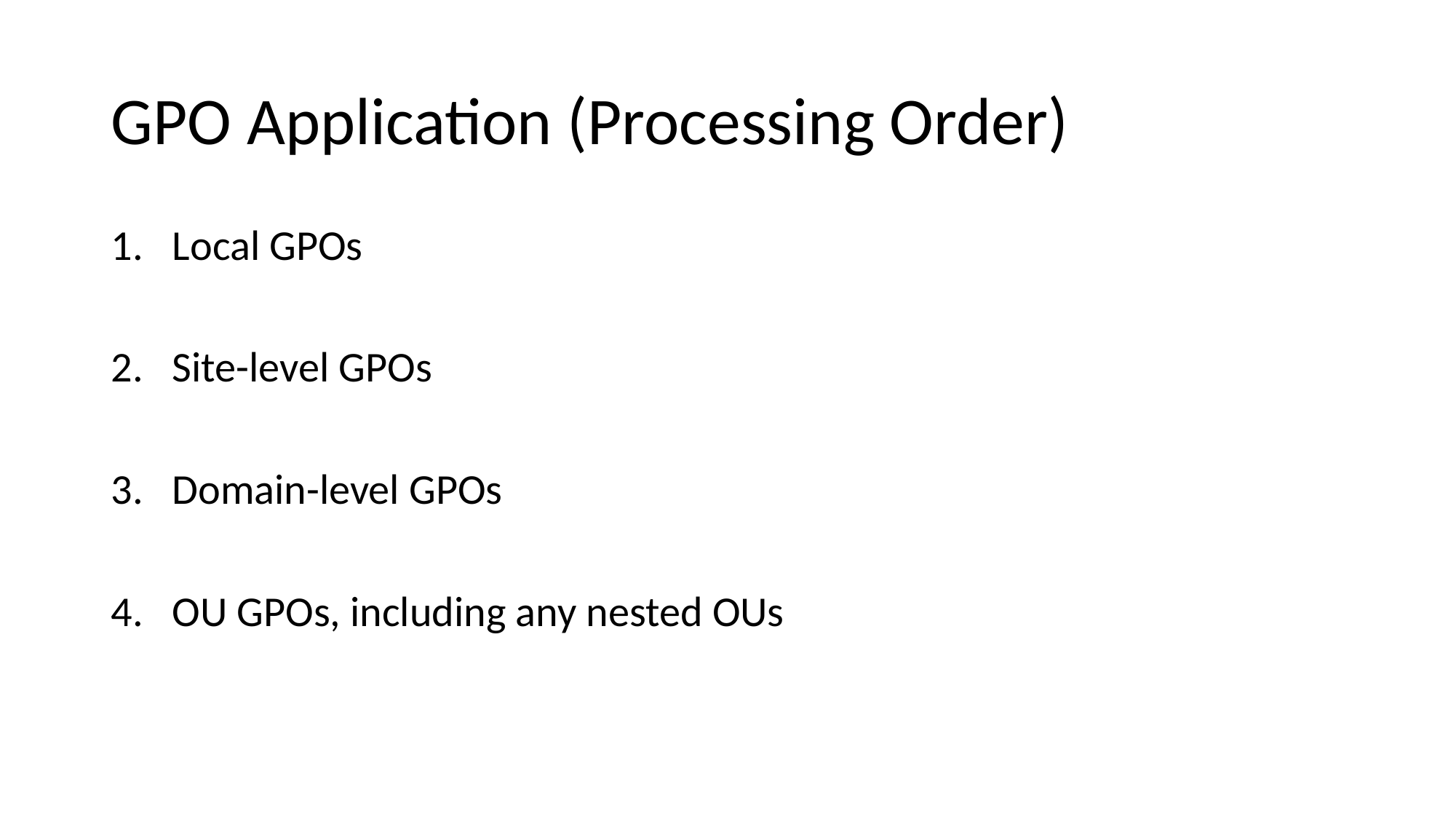

# GPO Application (Processing Order)
Local GPOs

Site-level GPOs

Domain-level GPOs

OU GPOs, including any nested OUs